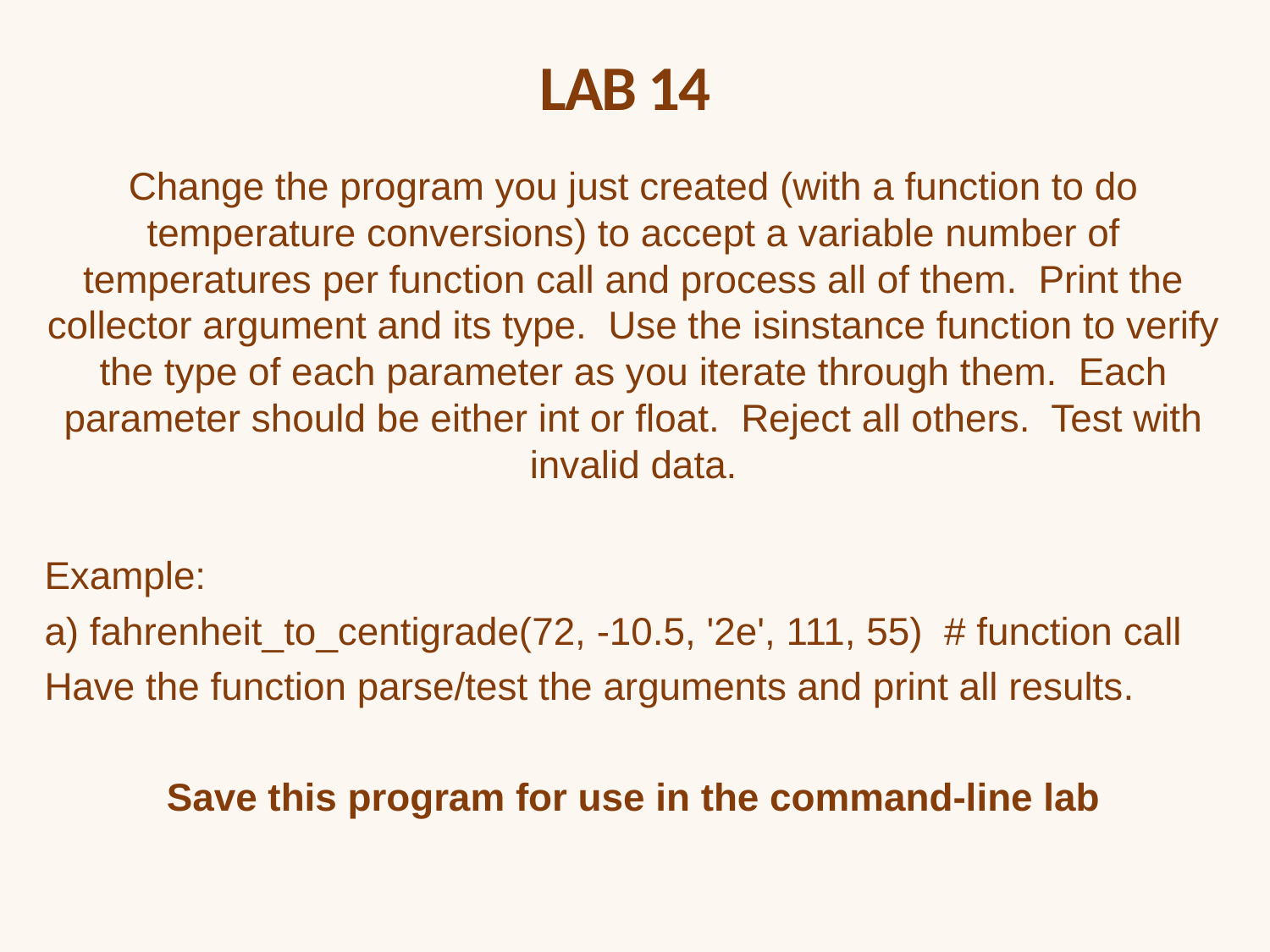

# LAB 14
Change the program you just created (with a function to do temperature conversions) to accept a variable number of temperatures per function call and process all of them.  Print the collector argument and its type.  Use the isinstance function to verify the type of each parameter as you iterate through them.  Each parameter should be either int or float.  Reject all others.  Test with invalid data.

Example:
a) fahrenheit_to_centigrade(72, -10.5, '2e', 111, 55)  # function call
Have the function parse/test the arguments and print all results.

Save this program for use in the command-line lab